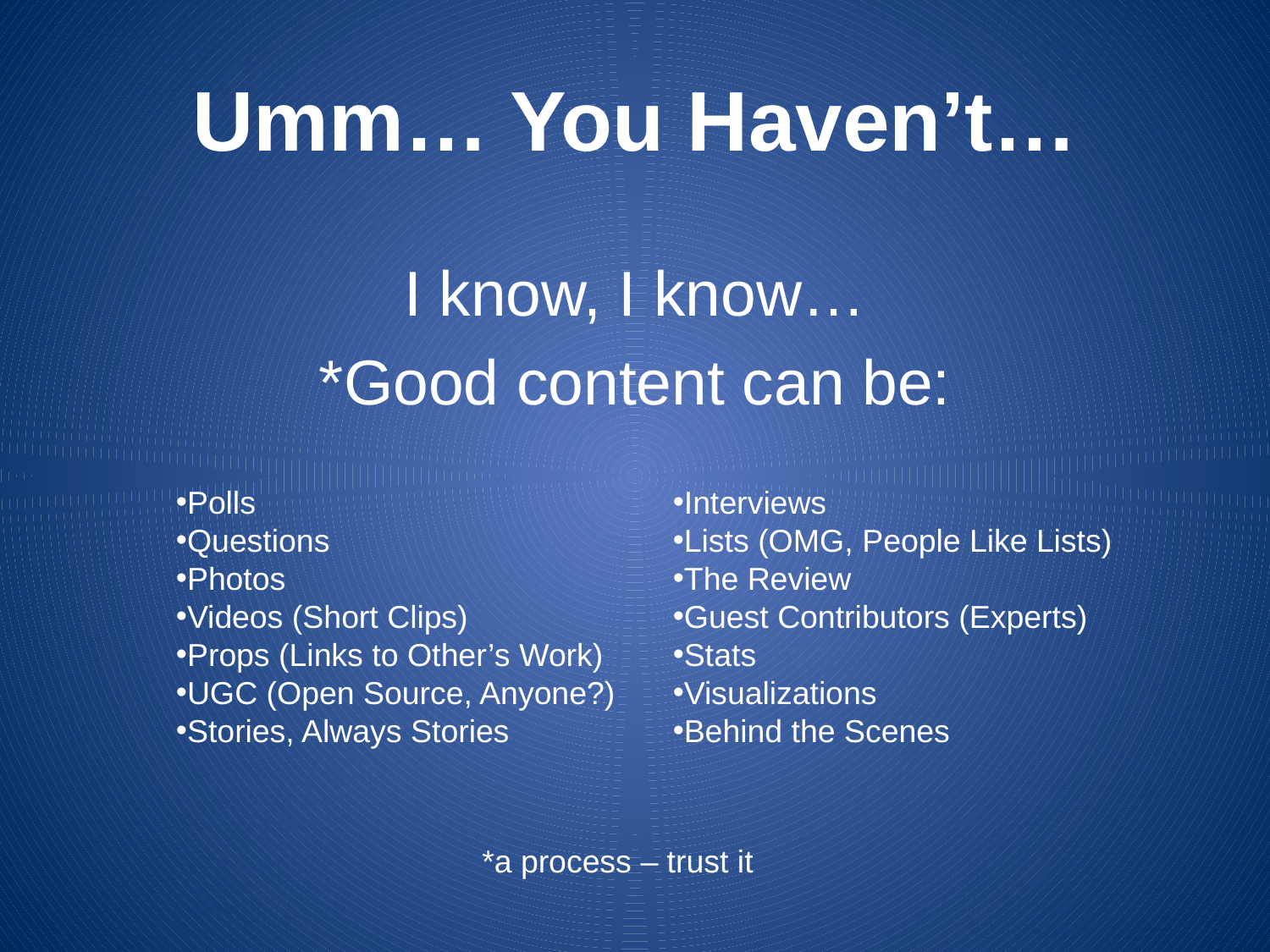

# Umm… You Haven’t…
I know, I know…
*Good content can be:
Polls
Questions
Photos
Videos (Short Clips)
Props (Links to Other’s Work)
UGC (Open Source, Anyone?)
Stories, Always Stories

Interviews
Lists (OMG, People Like Lists)
The Review
Guest Contributors (Experts)
Stats
Visualizations
Behind the Scenes

*a process – trust it